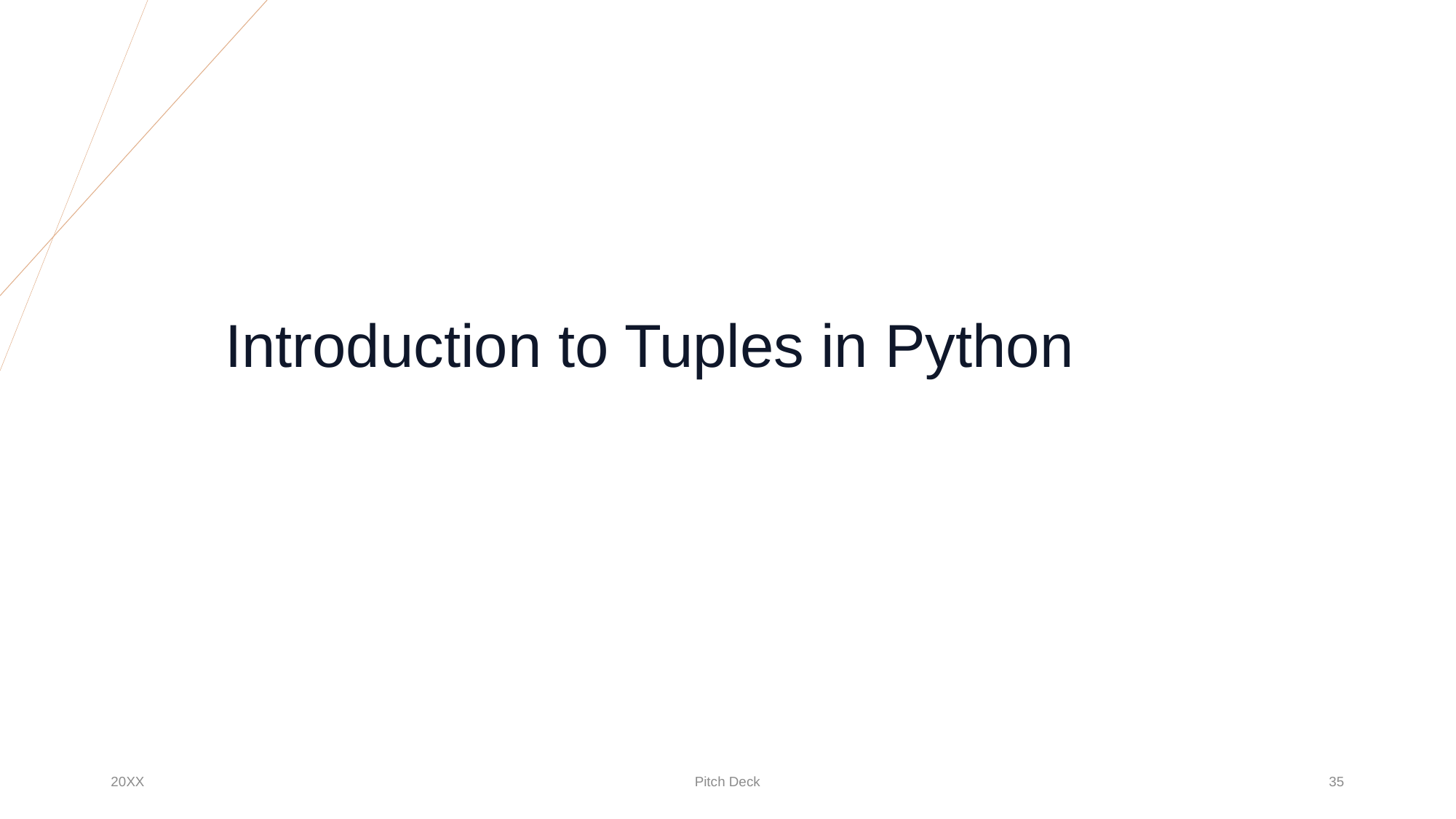

Introduction to Tuples in Python
20XX
Pitch Deck
35